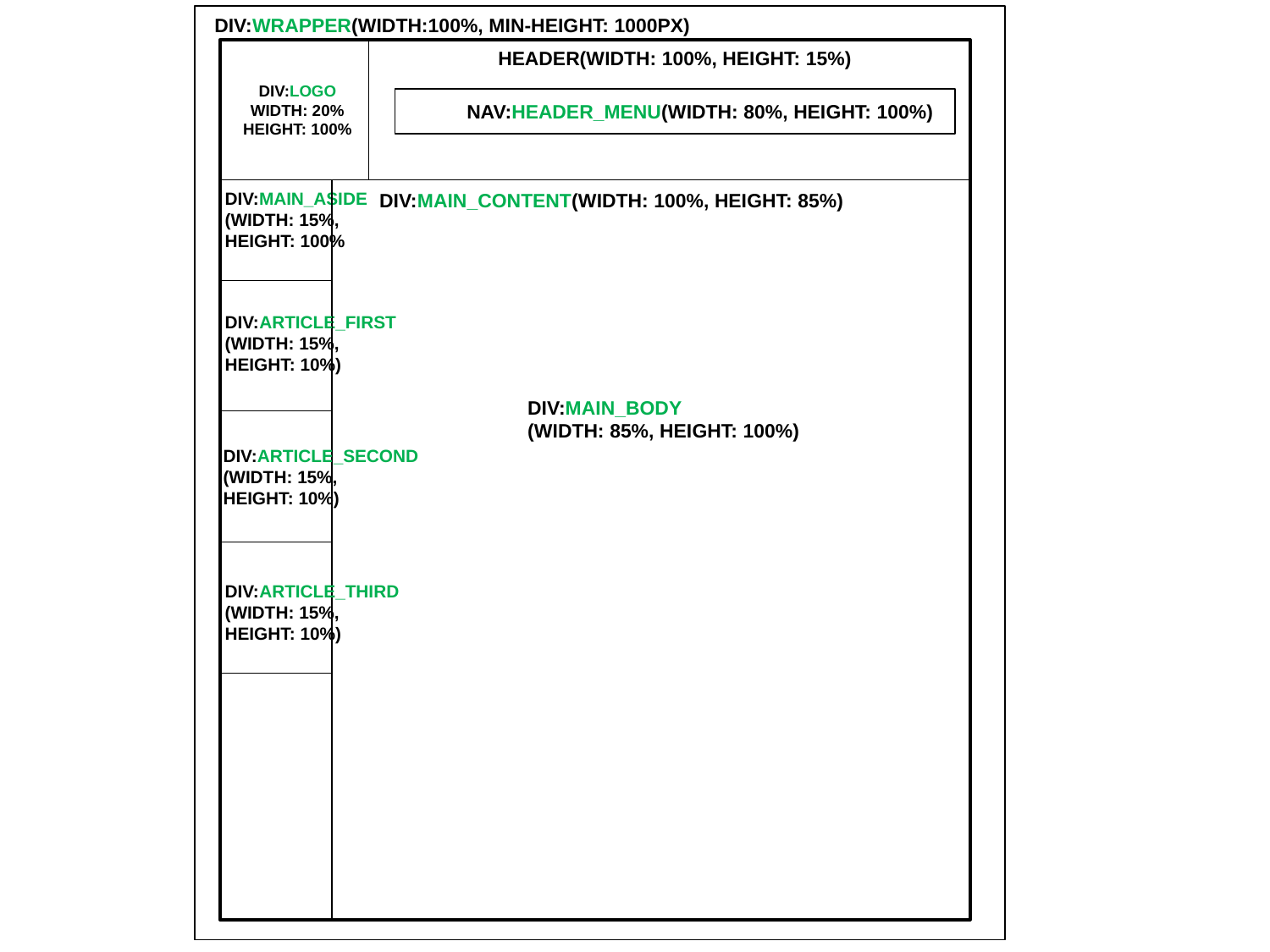

DIV:WRAPPER(WIDTH:100%, MIN-HEIGHT: 1000PX)

HEADER(WIDTH: 100%, HEIGHT: 15%)

DIV:LOGO
WIDTH: 20%
HEIGHT: 100%
NAV:HEADER_MENU(WIDTH: 80%, HEIGHT: 100%)

DIV:MAIN_CONTENT(WIDTH: 100%, HEIGHT: 85%)
DIV:MAIN_ASIDE
(WIDTH: 15%, HEIGHT: 100%

DIV:ARTICLE_FIRST
(WIDTH: 15%,
HEIGHT: 10%)
DIV:MAIN_BODY
(WIDTH: 85%, HEIGHT: 100%)

DIV:ARTICLE_SECOND
(WIDTH: 15%,
HEIGHT: 10%)

DIV:ARTICLE_THIRD
(WIDTH: 15%,
HEIGHT: 10%)